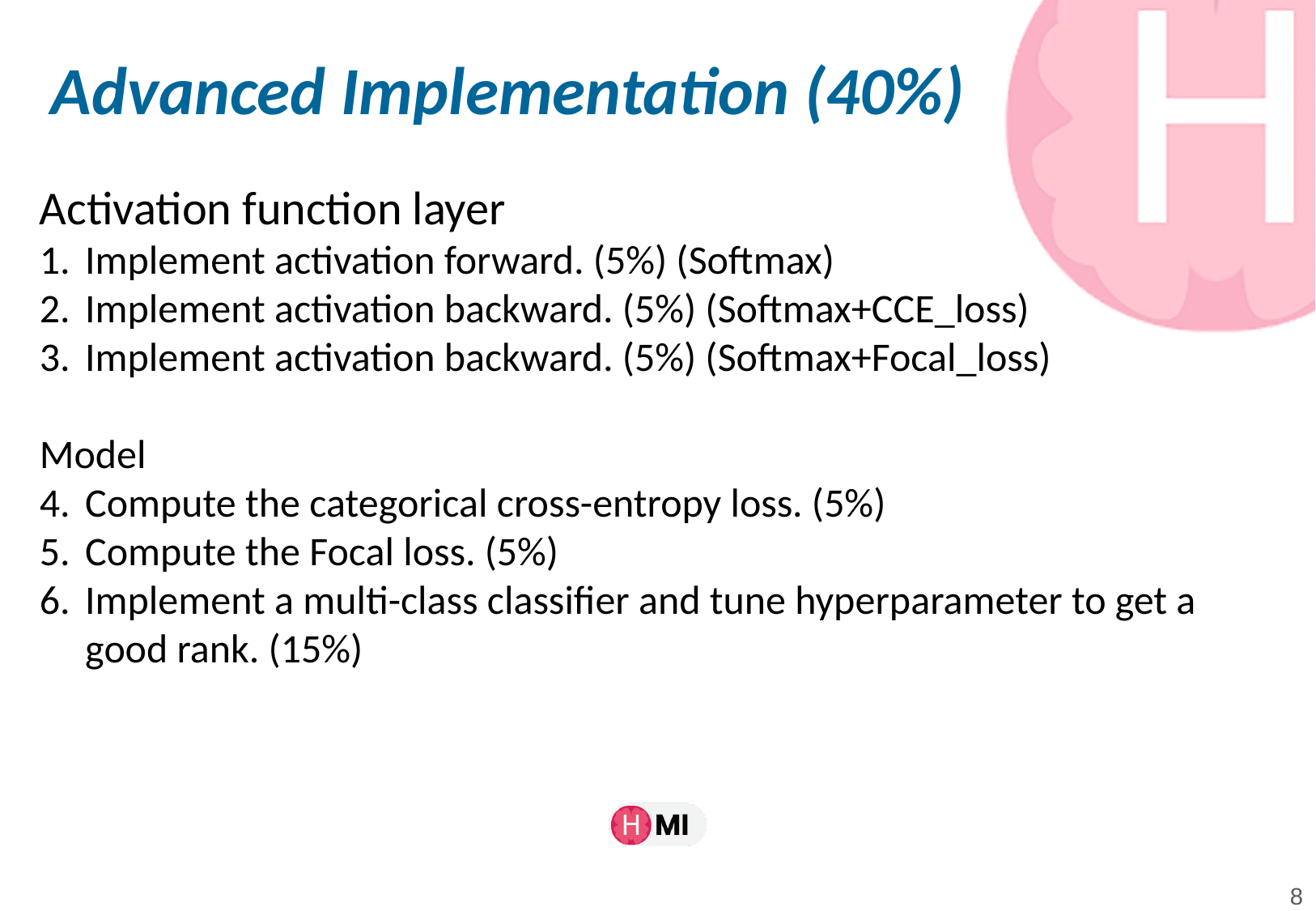

# Advanced Implementation (40%)
Activation function layer
Implement activation forward. (5%) (Softmax)
Implement activation backward. (5%) (Softmax+CCE_loss)
Implement activation backward. (5%) (Softmax+Focal_loss)

Model
Compute the categorical cross-entropy loss. (5%)
Compute the Focal loss. (5%)
Implement a multi-class classifier and tune hyperparameter to get a good rank. (15%)
8